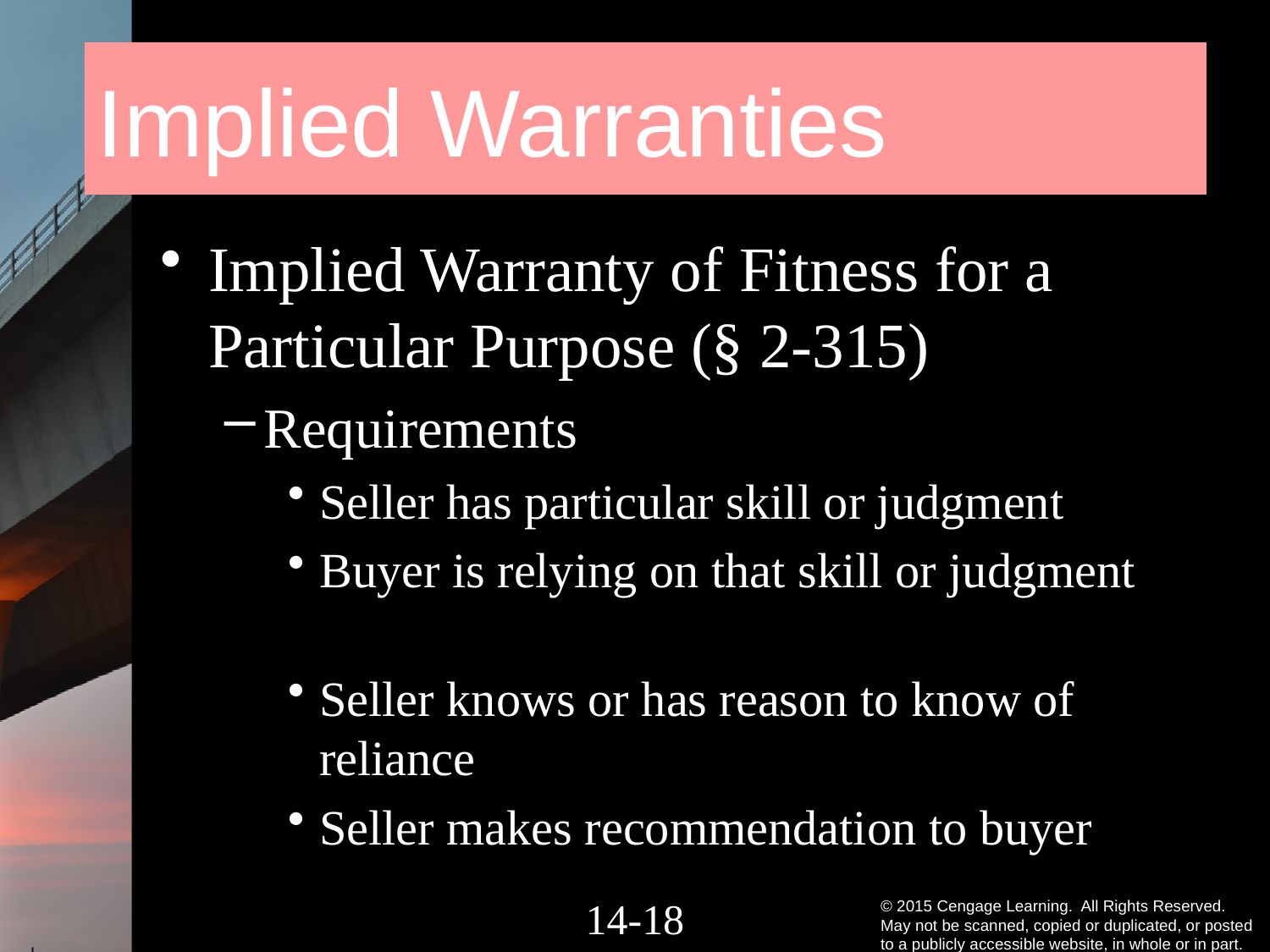

# Implied Warranties
Implied Warranty of Fitness for a Particular Purpose (§ 2-315)
Requirements
Seller has particular skill or judgment
Buyer is relying on that skill or judgment
Seller knows or has reason to know of reliance
Seller makes recommendation to buyer
14-18